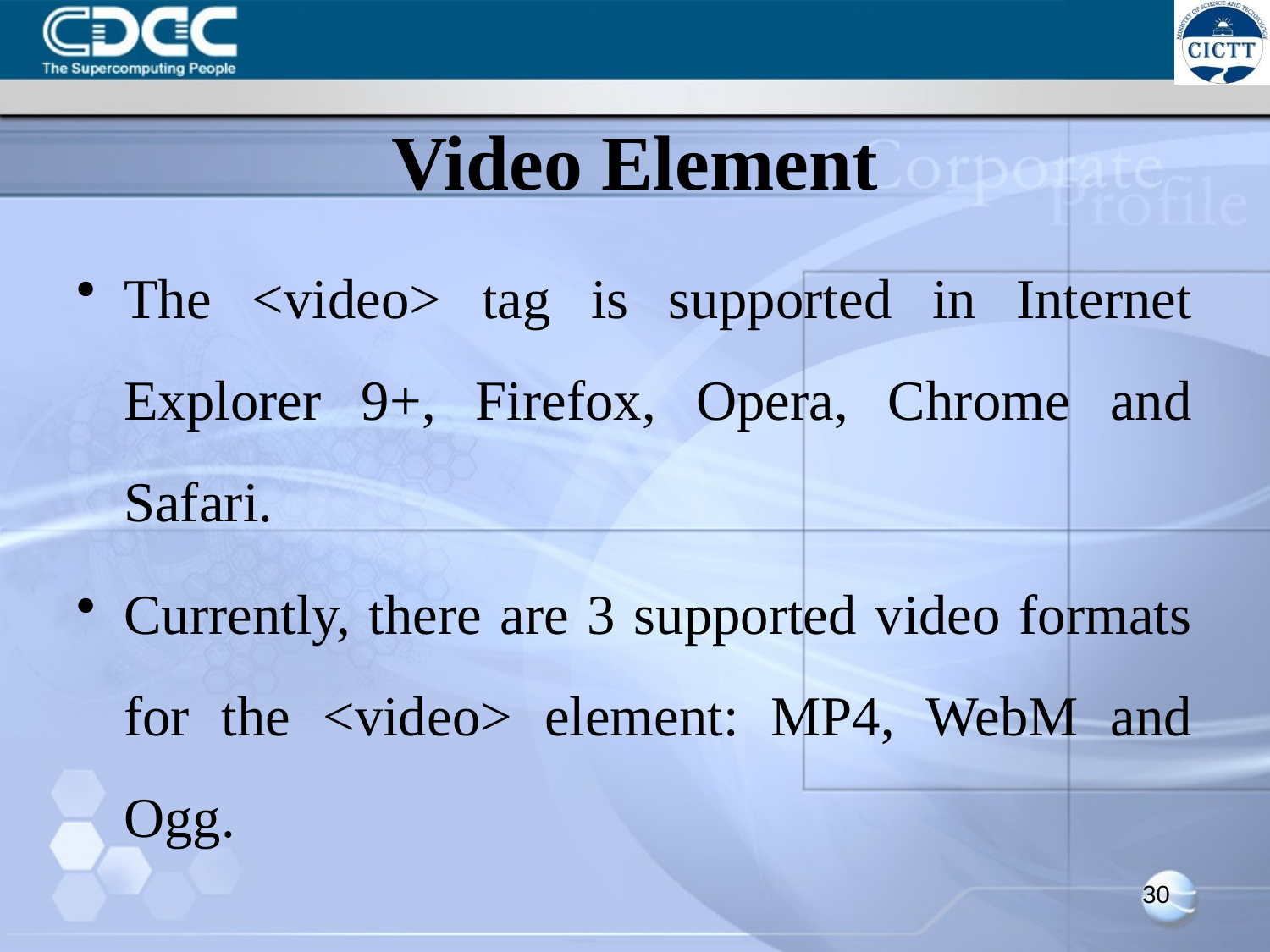

# Video Element
The <video> tag is supported in Internet Explorer 9+, Firefox, Opera, Chrome and Safari.
Currently, there are 3 supported video formats for the <video> element: MP4, WebM and Ogg.